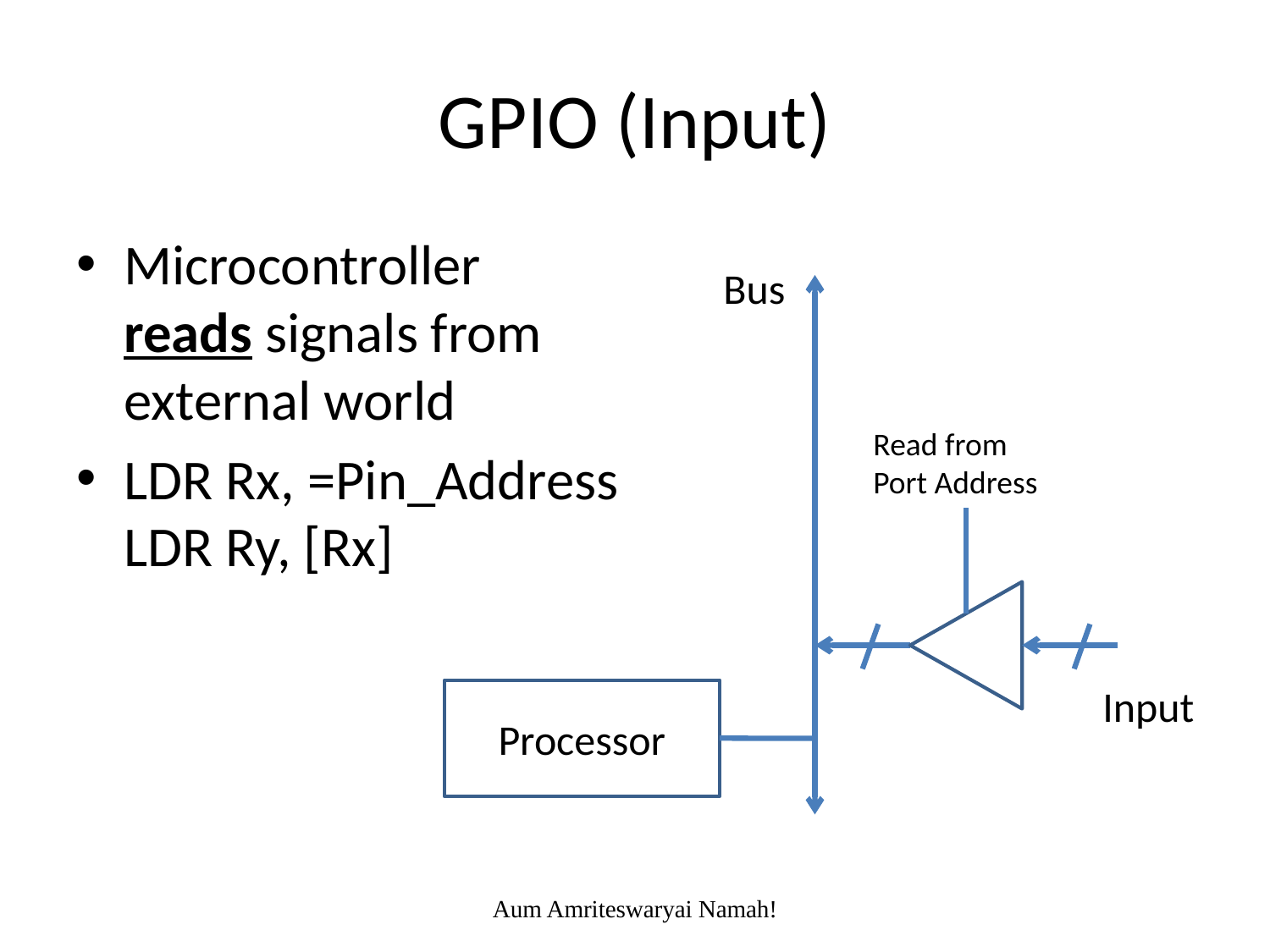

# GPIO (Input)
Microcontroller reads signals from external world
LDR Rx, =Pin_Address
LDR Ry, [Rx]
Bus
Read from Port Address

Input
Processor
Aum Amriteswaryai Namah!